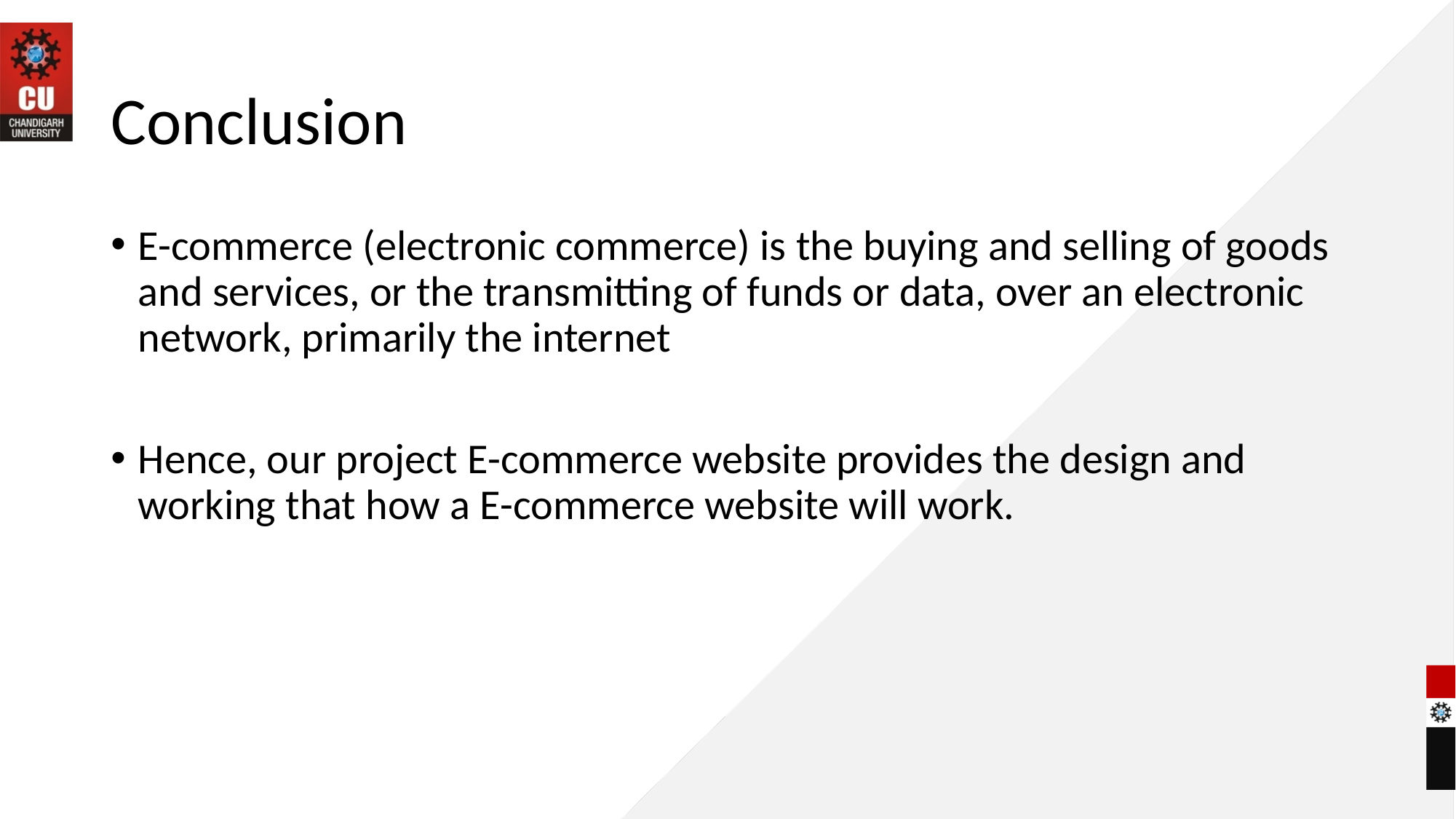

# Conclusion
E-commerce (electronic commerce) is the buying and selling of goods and services, or the transmitting of funds or data, over an electronic network, primarily the internet

Hence, our project E-commerce website provides the design and working that how a E-commerce website will work.

18